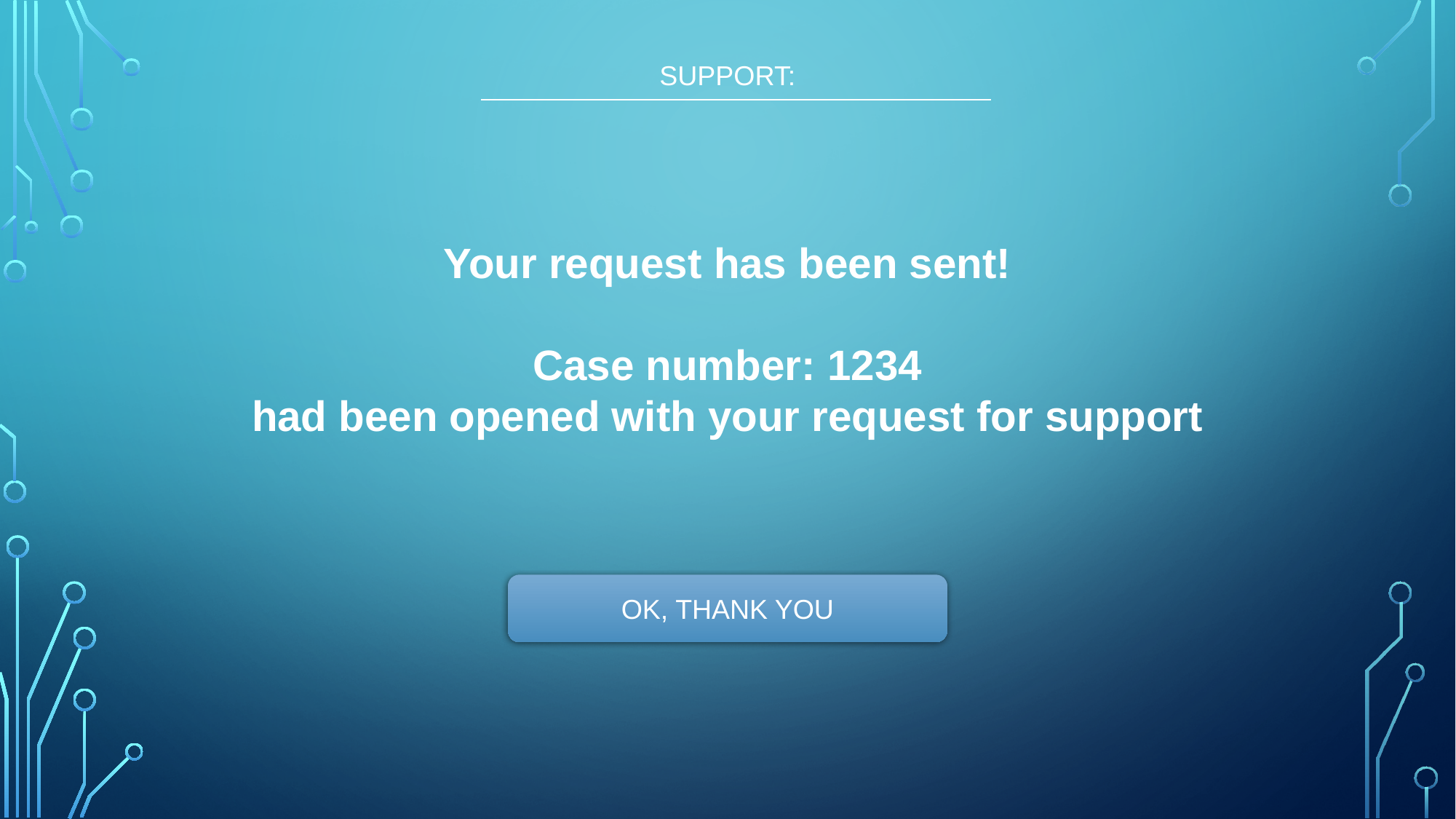

SUPPORT:
Your request has been sent!

Case number: 1234
had been opened with your request for support
OK, THANK YOU